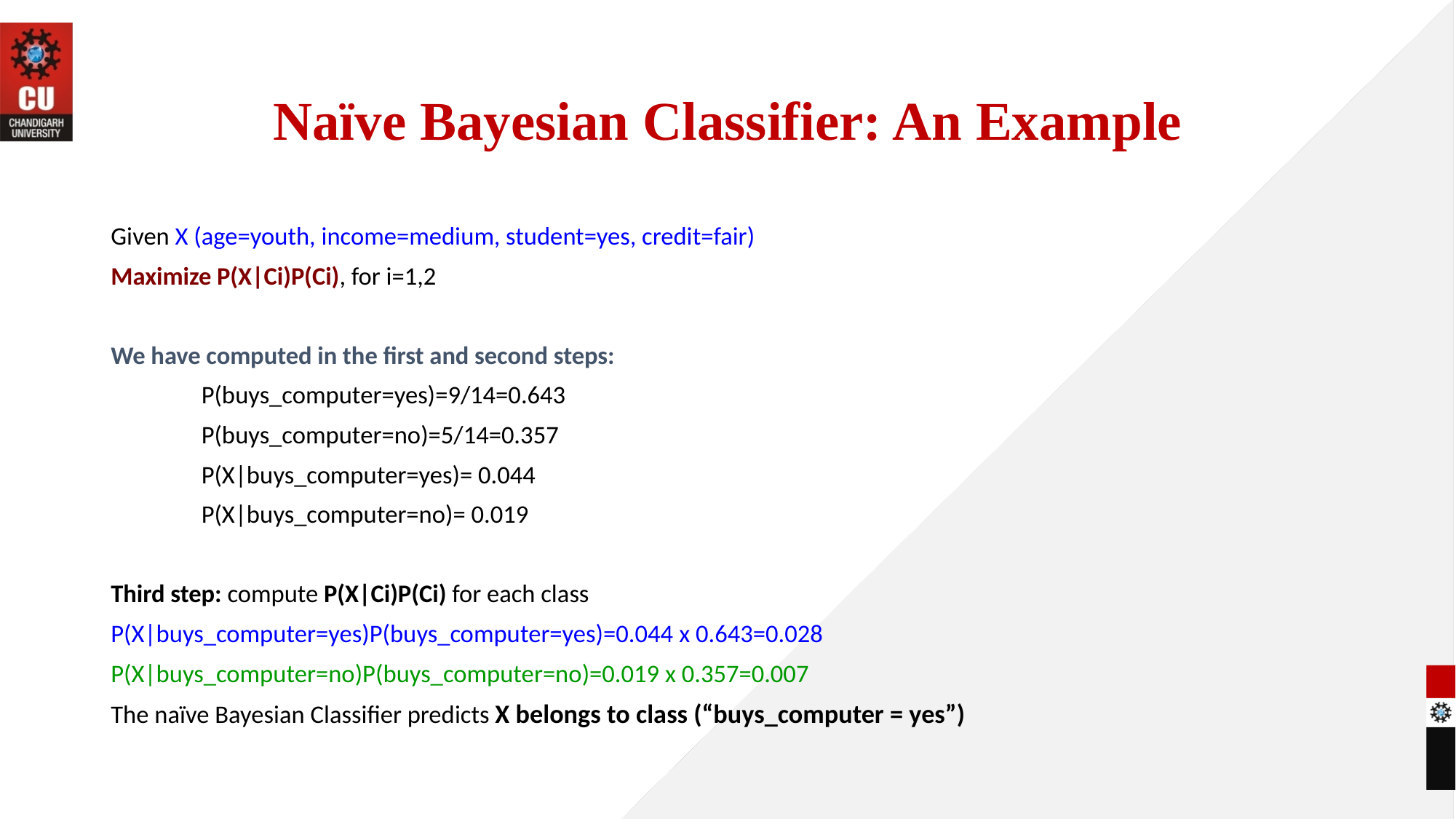

# Naïve Bayesian Classifier: An Example
Given X (age=youth, income=medium, student=yes, credit=fair)
Maximize P(X|Ci)P(Ci), for i=1,2

We have computed in the first and second steps:
	P(buys_computer=yes)=9/14=0.643
	P(buys_computer=no)=5/14=0.357
	P(X|buys_computer=yes)= 0.044
	P(X|buys_computer=no)= 0.019

Third step: compute P(X|Ci)P(Ci) for each class
P(X|buys_computer=yes)P(buys_computer=yes)=0.044 x 0.643=0.028
P(X|buys_computer=no)P(buys_computer=no)=0.019 x 0.357=0.007
The naïve Bayesian Classifier predicts X belongs to class (“buys_computer = yes”)